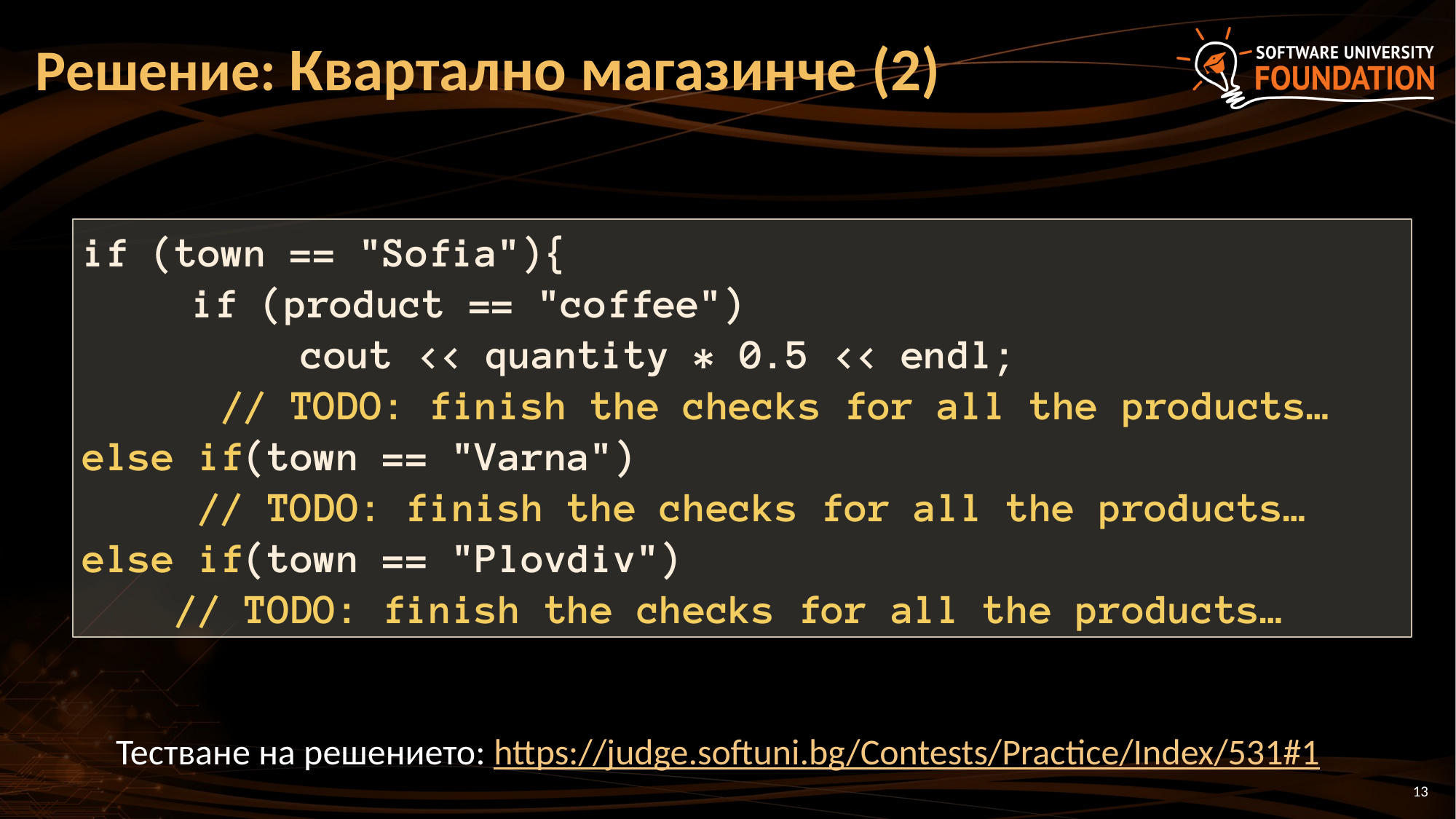

# Решение: Квартално магазинче (2)
if (town == "Sofia"){
    	if (product == "coffee")
		cout << quantity * 0.5 << endl;
      // TODO: finish the checks for all the products…
else if(town == "Varna")
     // TODO: finish the checks for all the products…
else if(town == "Plovdiv")
    // TODO: finish the checks for all the products…
Тестване на решението: https://judge.softuni.bg/Contests/Practice/Index/531#1
13